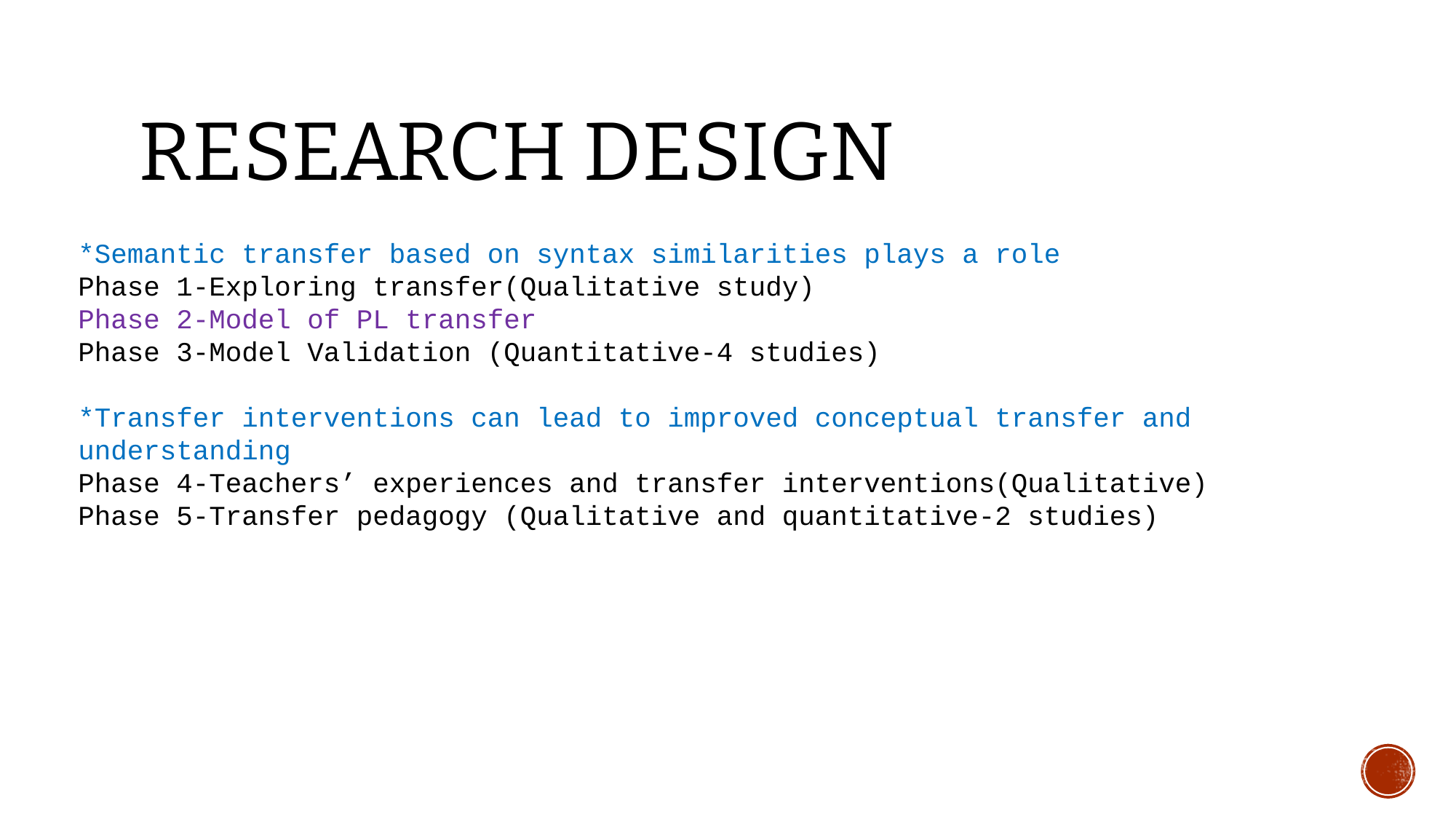

# Research design
*Semantic transfer based on syntax similarities plays a role
Phase 1-Exploring transfer(Qualitative study)
Phase 2-Model of PL transfer
Phase 3-Model Validation (Quantitative-4 studies)

*Transfer interventions can lead to improved conceptual transfer and understanding
Phase 4-Teachers’ experiences and transfer interventions(Qualitative)
Phase 5-Transfer pedagogy (Qualitative and quantitative-2 studies)